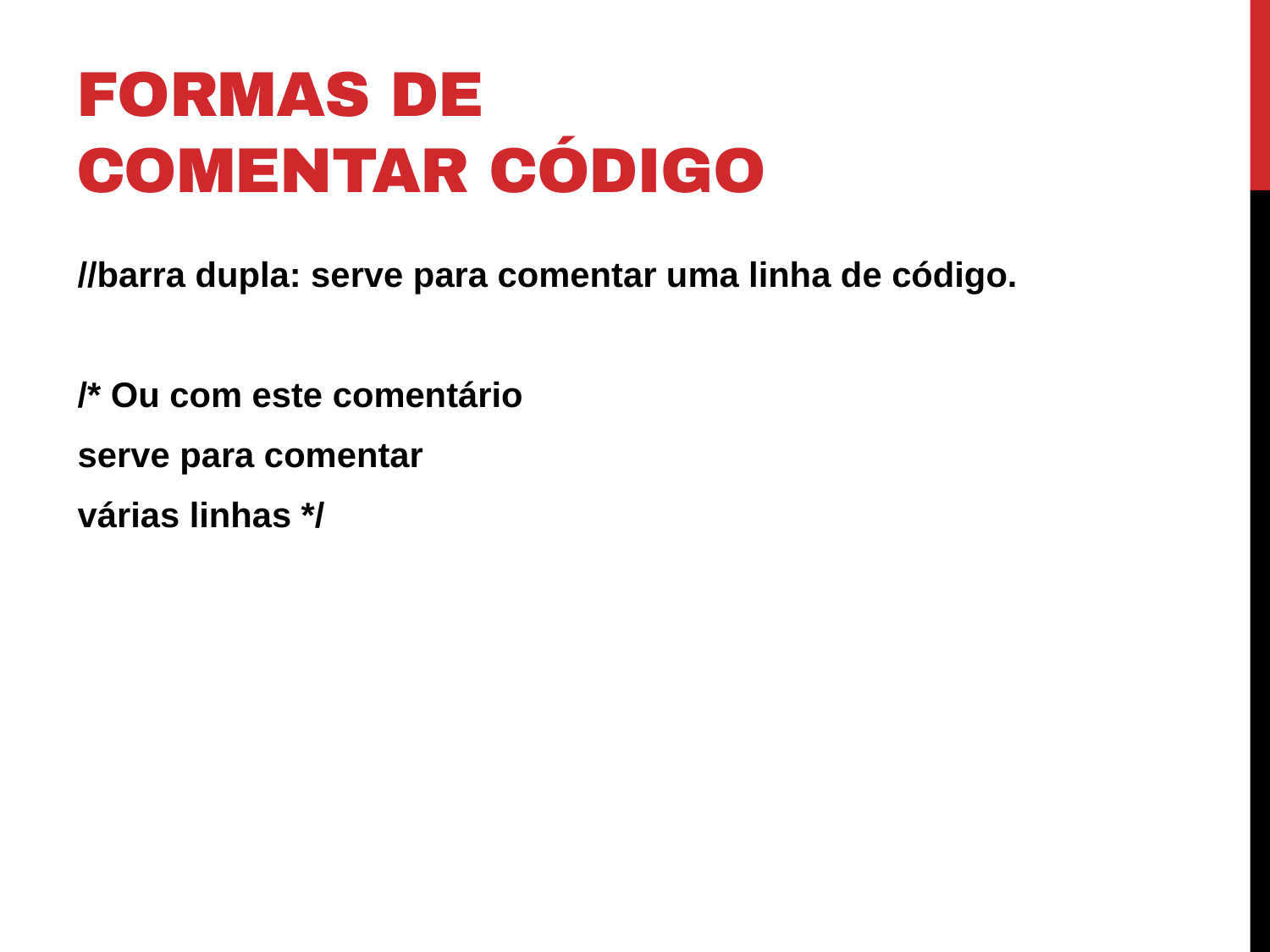

# Formas de comentar código
//barra dupla: serve para comentar uma linha de código.

/* Ou com este comentário
serve para comentar
várias linhas */